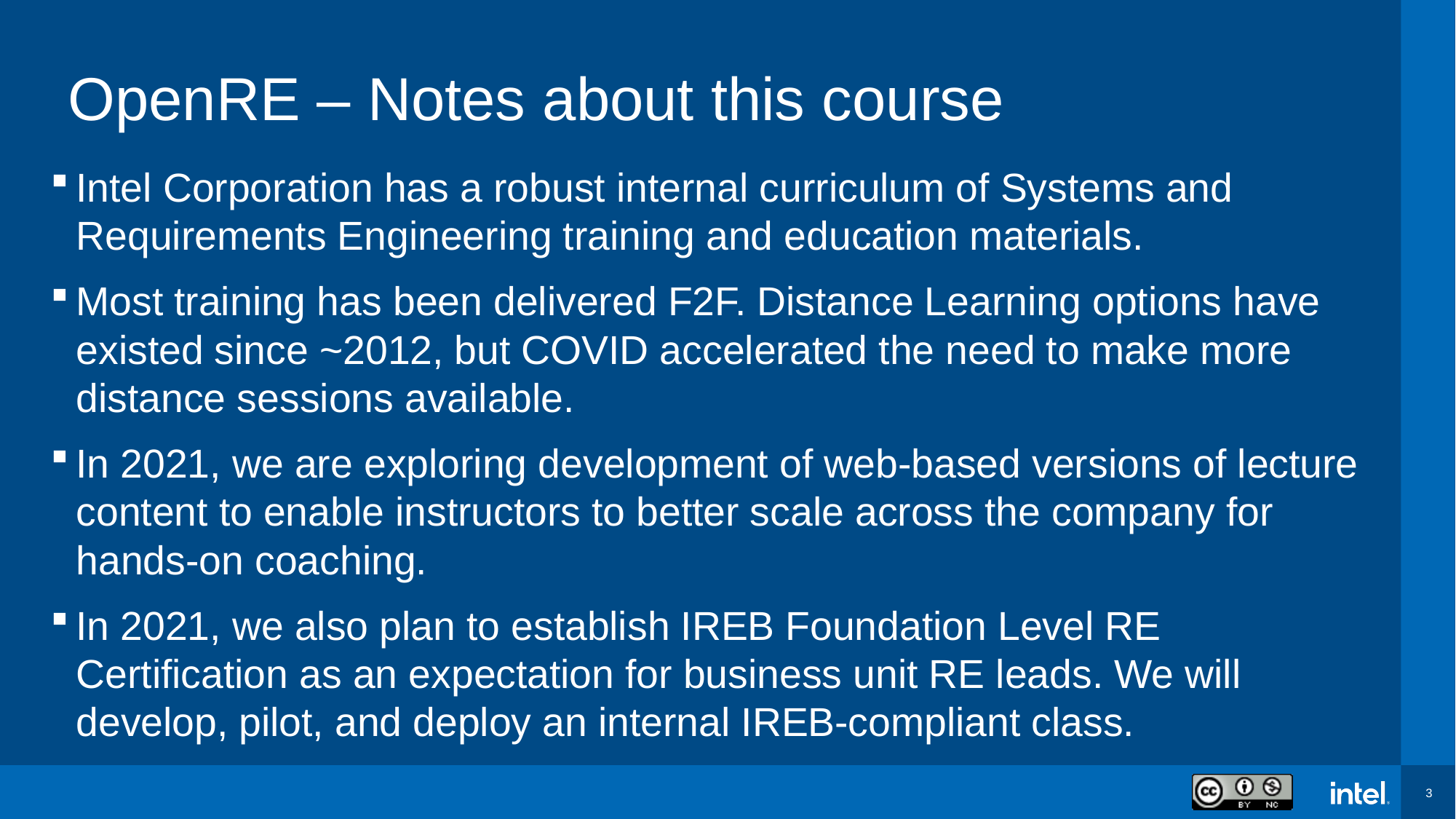

# OpenRE – Notes about this course
Intel Corporation has a robust internal curriculum of Systems and Requirements Engineering training and education materials.
Most training has been delivered F2F. Distance Learning options have existed since ~2012, but COVID accelerated the need to make more distance sessions available.
In 2021, we are exploring development of web-based versions of lecture content to enable instructors to better scale across the company for hands-on coaching.
In 2021, we also plan to establish IREB Foundation Level RE Certification as an expectation for business unit RE leads. We will develop, pilot, and deploy an internal IREB-compliant class.